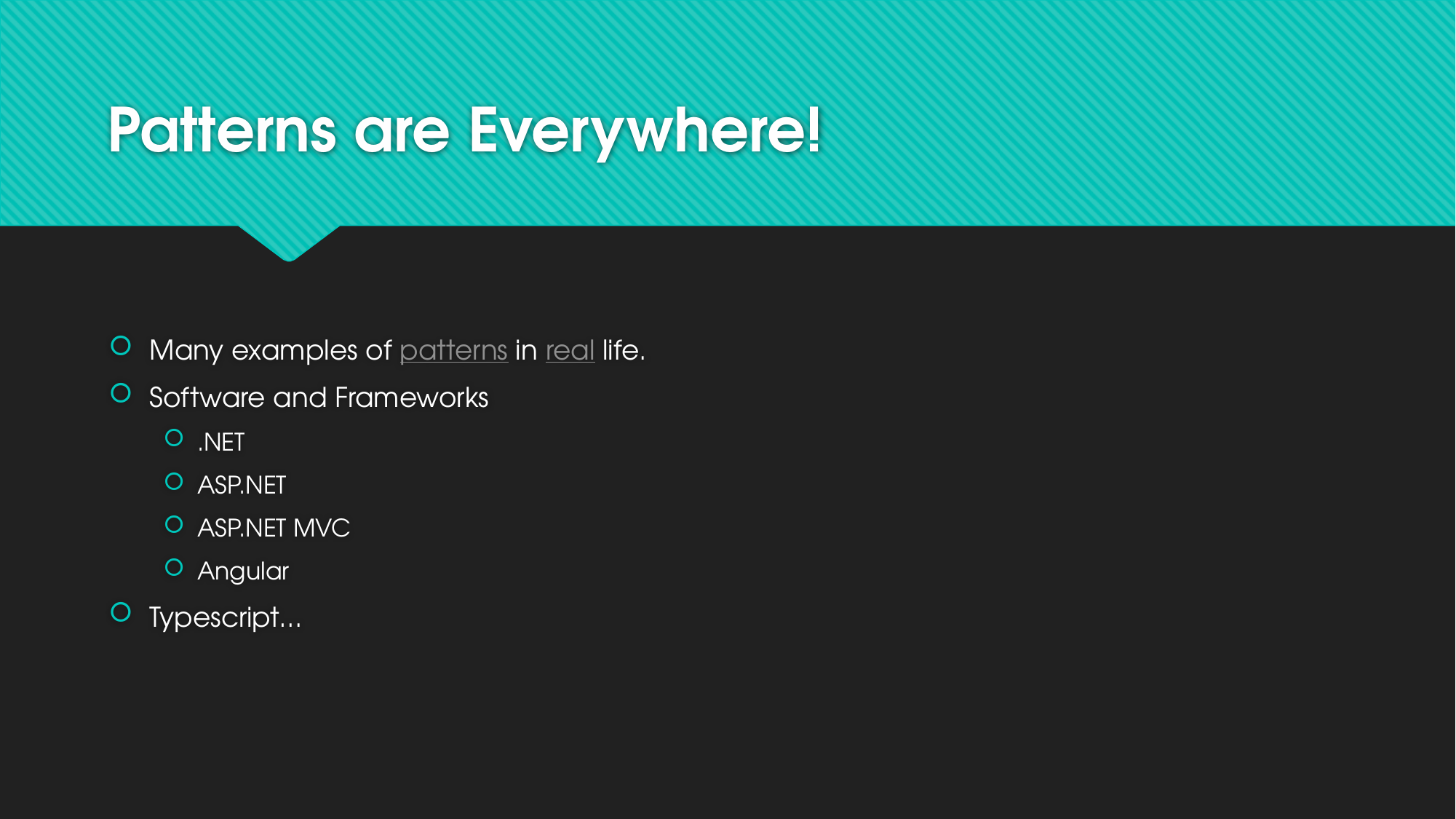

# Patterns are Everywhere!
Many examples of patterns in real life.
Software and Frameworks
.NET
ASP.NET
ASP.NET MVC
Angular
Typescript…